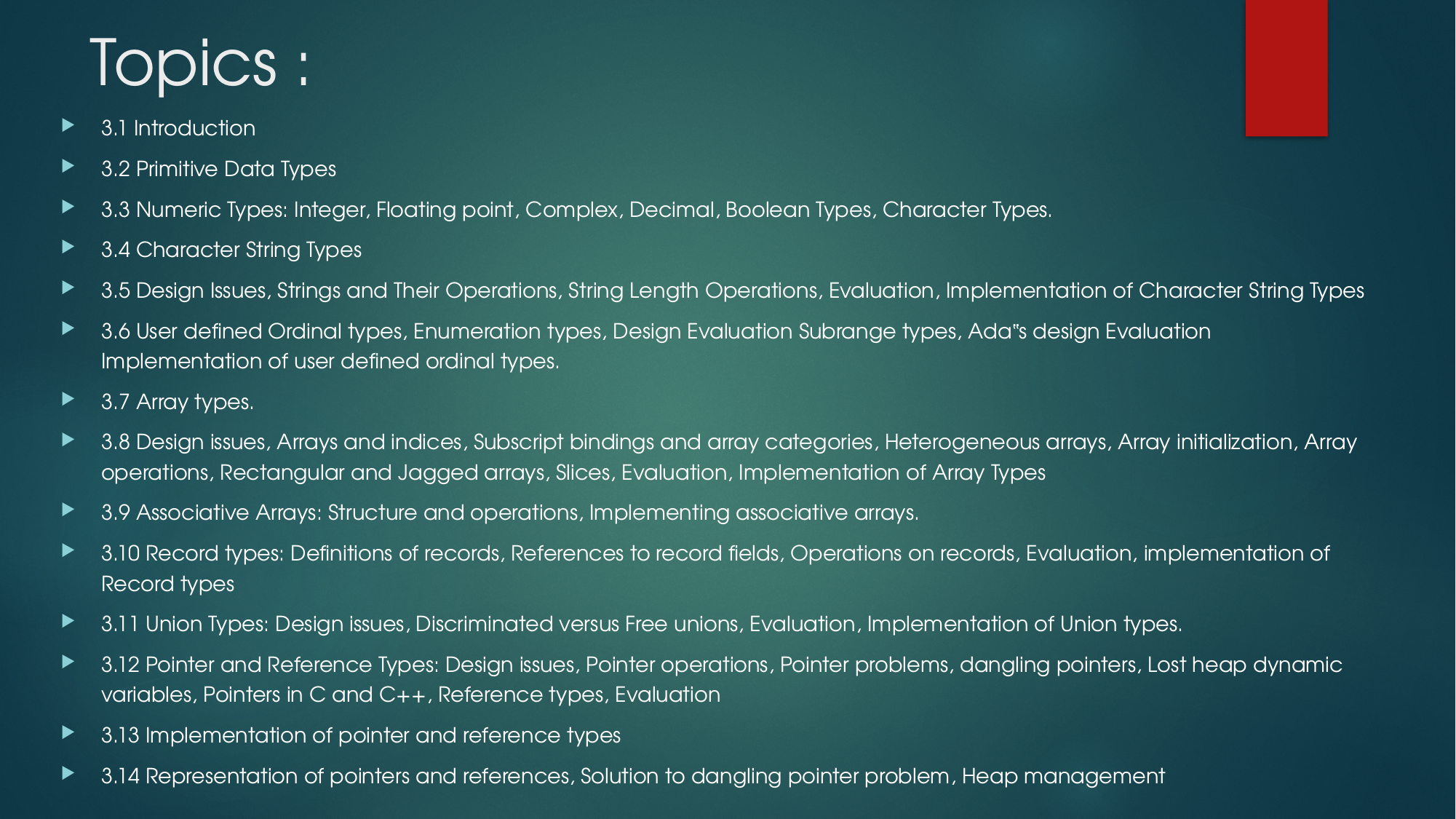

# Topics :
3.1 Introduction
3.2 Primitive Data Types
3.3 Numeric Types: Integer, Floating point, Complex, Decimal, Boolean Types, Character Types.
3.4 Character String Types
3.5 Design Issues, Strings and Their Operations, String Length Operations, Evaluation, Implementation of Character String Types
3.6 User defined Ordinal types, Enumeration types, Design Evaluation Subrange types, Ada‟s design Evaluation Implementation of user defined ordinal types.
3.7 Array types.
3.8 Design issues, Arrays and indices, Subscript bindings and array categories, Heterogeneous arrays, Array initialization, Array operations, Rectangular and Jagged arrays, Slices, Evaluation, Implementation of Array Types
3.9 Associative Arrays: Structure and operations, Implementing associative arrays.
3.10 Record types: Definitions of records, References to record fields, Operations on records, Evaluation, implementation of Record types
3.11 Union Types: Design issues, Discriminated versus Free unions, Evaluation, Implementation of Union types.
3.12 Pointer and Reference Types: Design issues, Pointer operations, Pointer problems, dangling pointers, Lost heap dynamic variables, Pointers in C and C++, Reference types, Evaluation
3.13 Implementation of pointer and reference types
3.14 Representation of pointers and references, Solution to dangling pointer problem, Heap management